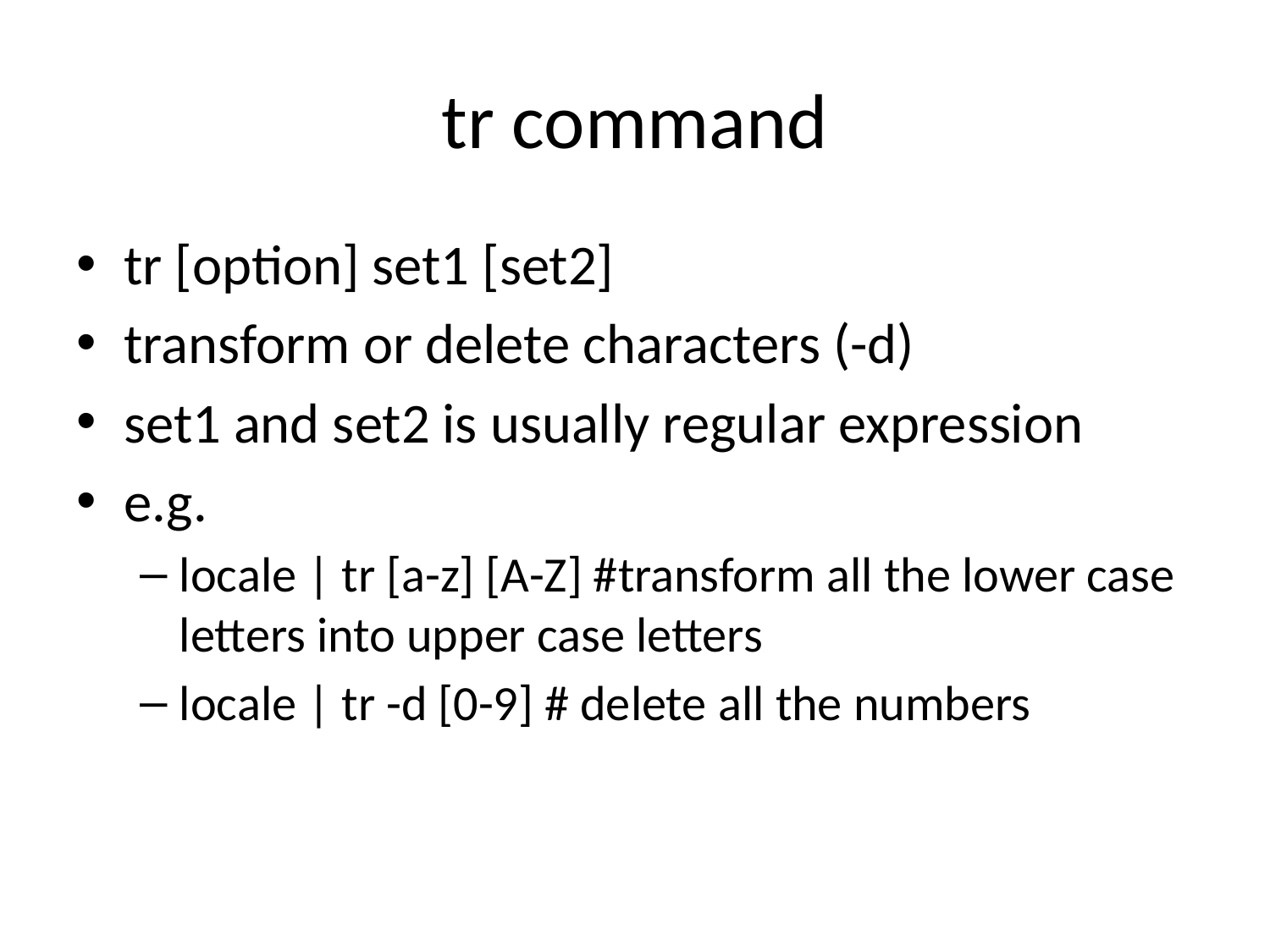

# tr command
tr [option] set1 [set2]
transform or delete characters (-d)
set1 and set2 is usually regular expression
e.g.
locale | tr [a-z] [A-Z] #transform all the lower case letters into upper case letters
locale | tr -d [0-9] # delete all the numbers